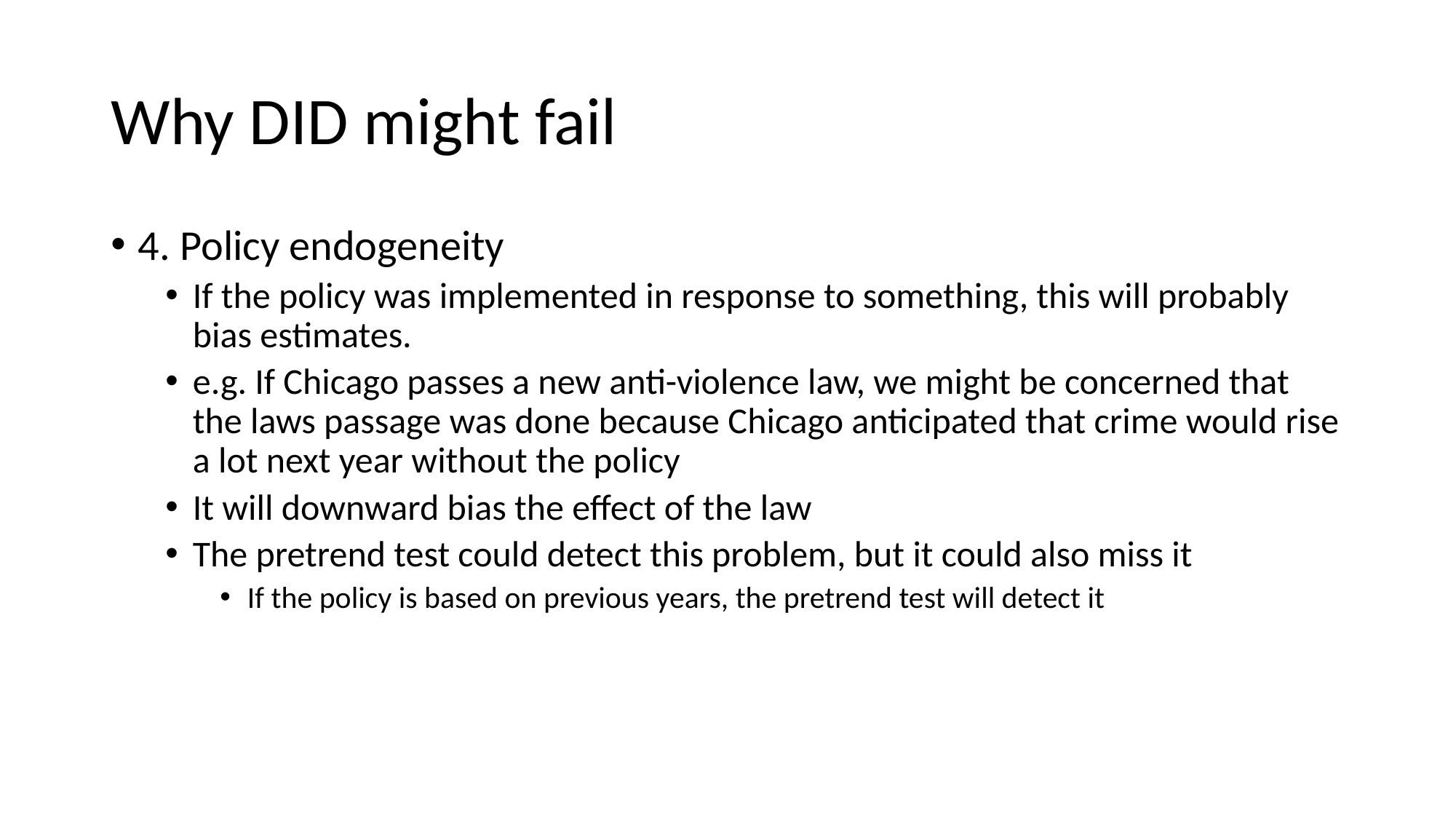

# Why DID might fail
4. Policy endogeneity
If the policy was implemented in response to something, this will probably bias estimates.
e.g. If Chicago passes a new anti-violence law, we might be concerned that the laws passage was done because Chicago anticipated that crime would rise a lot next year without the policy
It will downward bias the effect of the law
The pretrend test could detect this problem, but it could also miss it
If the policy is based on previous years, the pretrend test will detect it